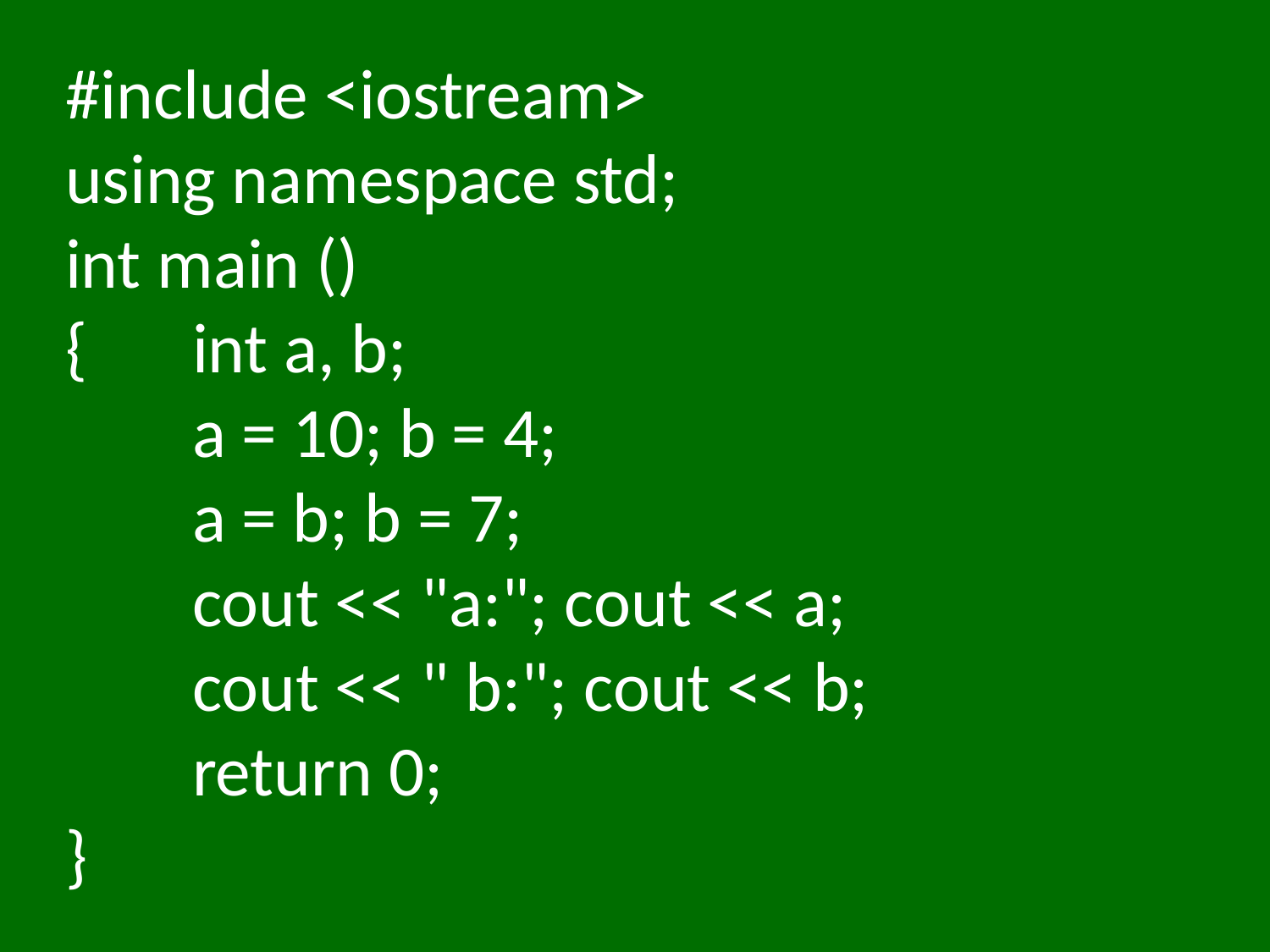

#include <iostream>
using namespace std;
int main ()
{ 	int a, b;
	a = 10; b = 4;
	a = b; b = 7;
	cout << "a:"; cout << a;
	cout << " b:"; cout << b;
	return 0;
}